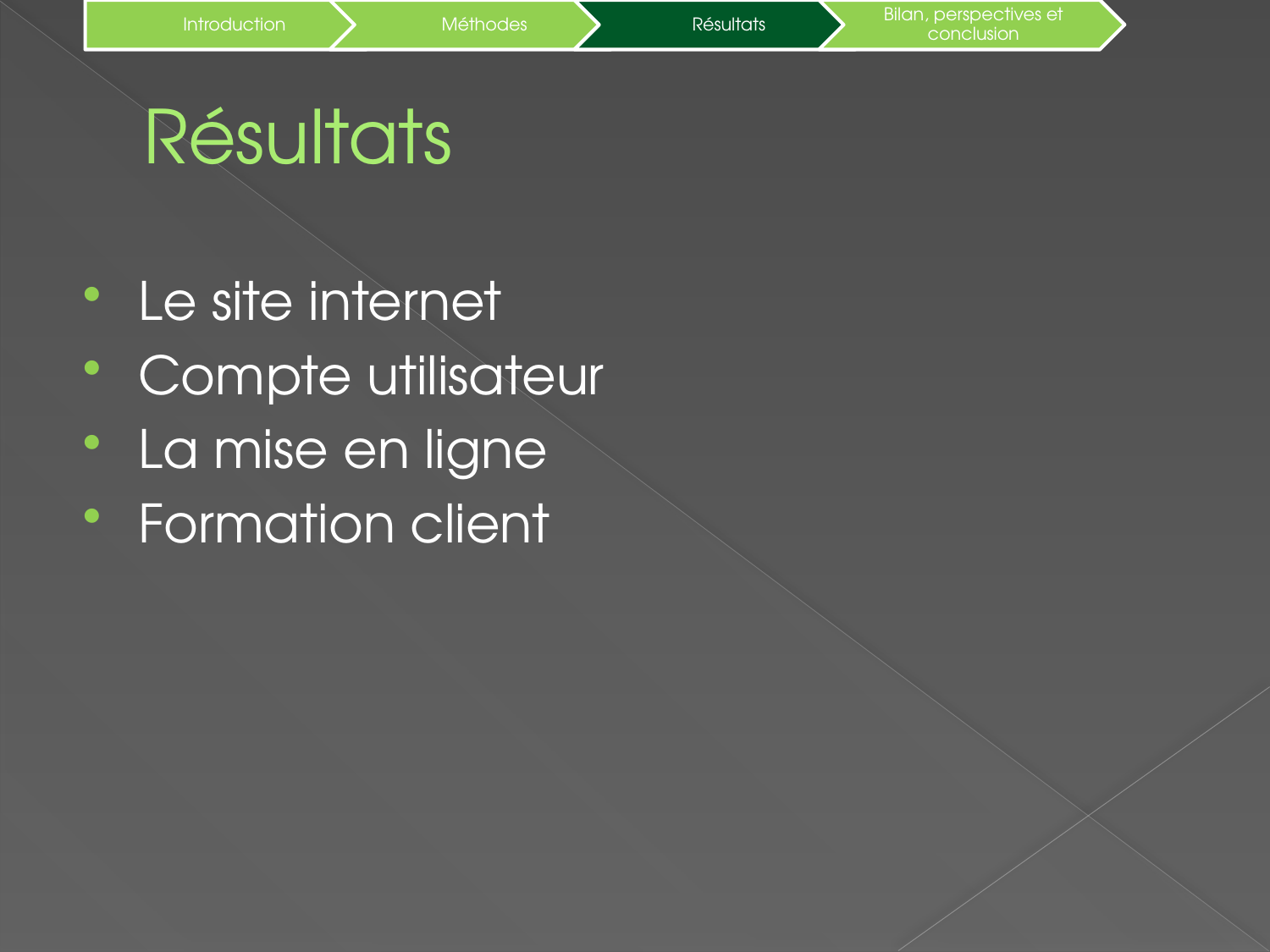

Introduction
Méthodes
Résultats
Bilan, perspectives et conclusion
# Résultats
Le site internet
Compte utilisateur
La mise en ligne
Formation client